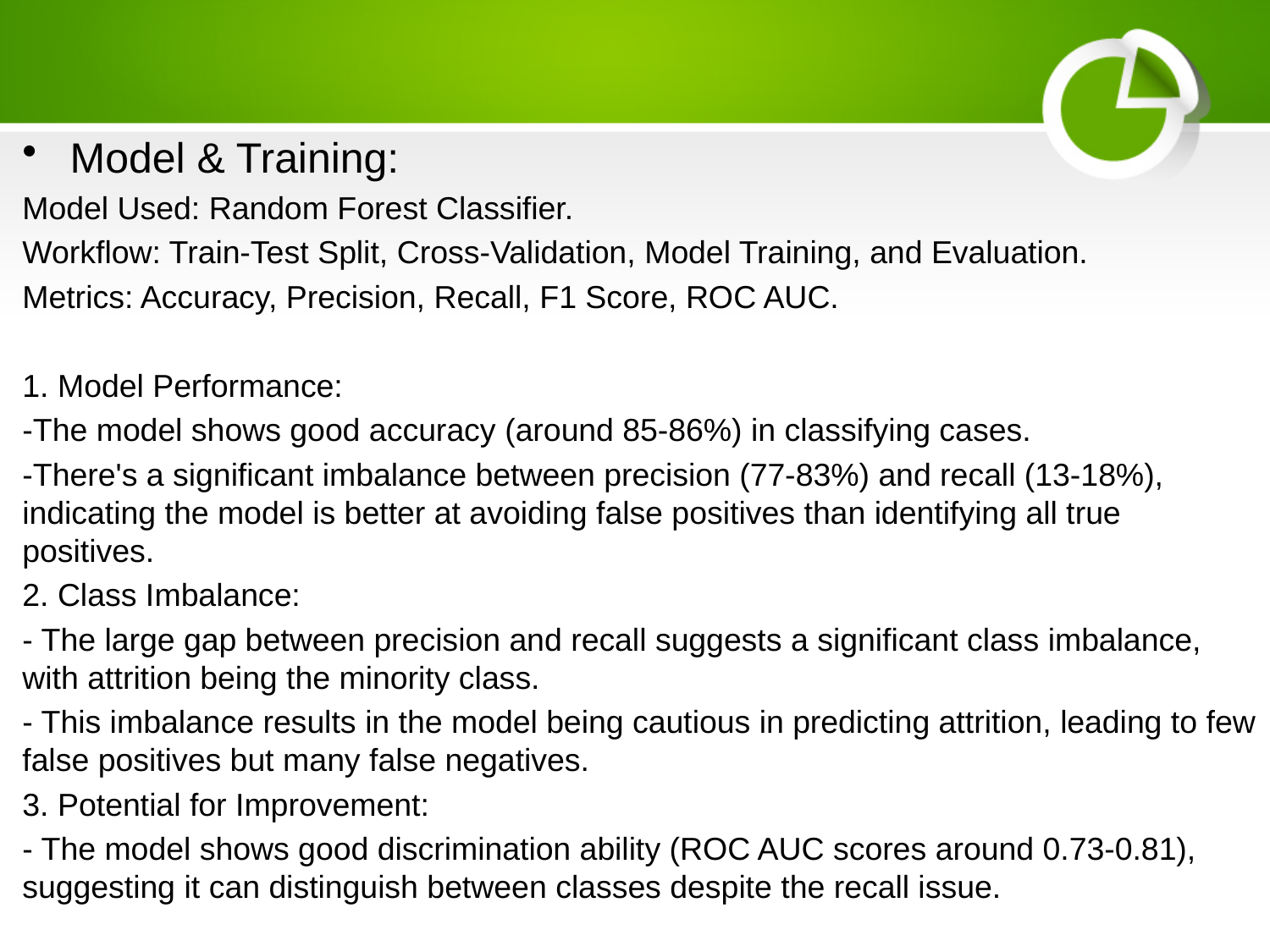

Model & Training:
Model Used: Random Forest Classifier.
Workflow: Train-Test Split, Cross-Validation, Model Training, and Evaluation.
Metrics: Accuracy, Precision, Recall, F1 Score, ROC AUC.

1. Model Performance:
-The model shows good accuracy (around 85-86%) in classifying cases.
-There's a significant imbalance between precision (77-83%) and recall (13-18%), indicating the model is better at avoiding false positives than identifying all true positives.
2. Class Imbalance:
- The large gap between precision and recall suggests a significant class imbalance, with attrition being the minority class.
- This imbalance results in the model being cautious in predicting attrition, leading to few false positives but many false negatives.
3. Potential for Improvement:
- The model shows good discrimination ability (ROC AUC scores around 0.73-0.81), suggesting it can distinguish between classes despite the recall issue.